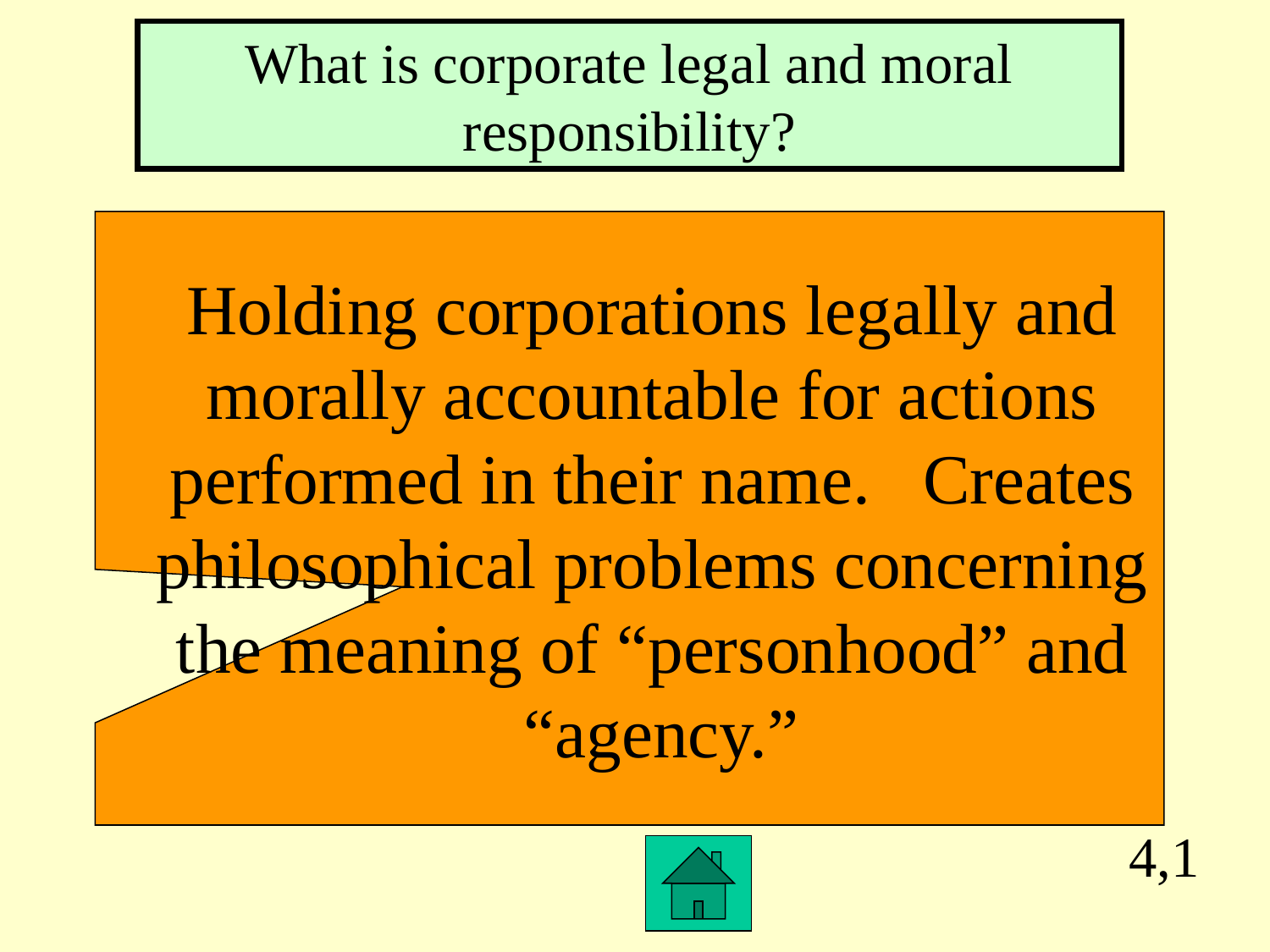

What is corporate legal and moral responsibility?
Holding corporations legally and
morally accountable for actions
performed in their name.   Creates
philosophical problems concerning
the meaning of “personhood” and
“agency.”
4,1